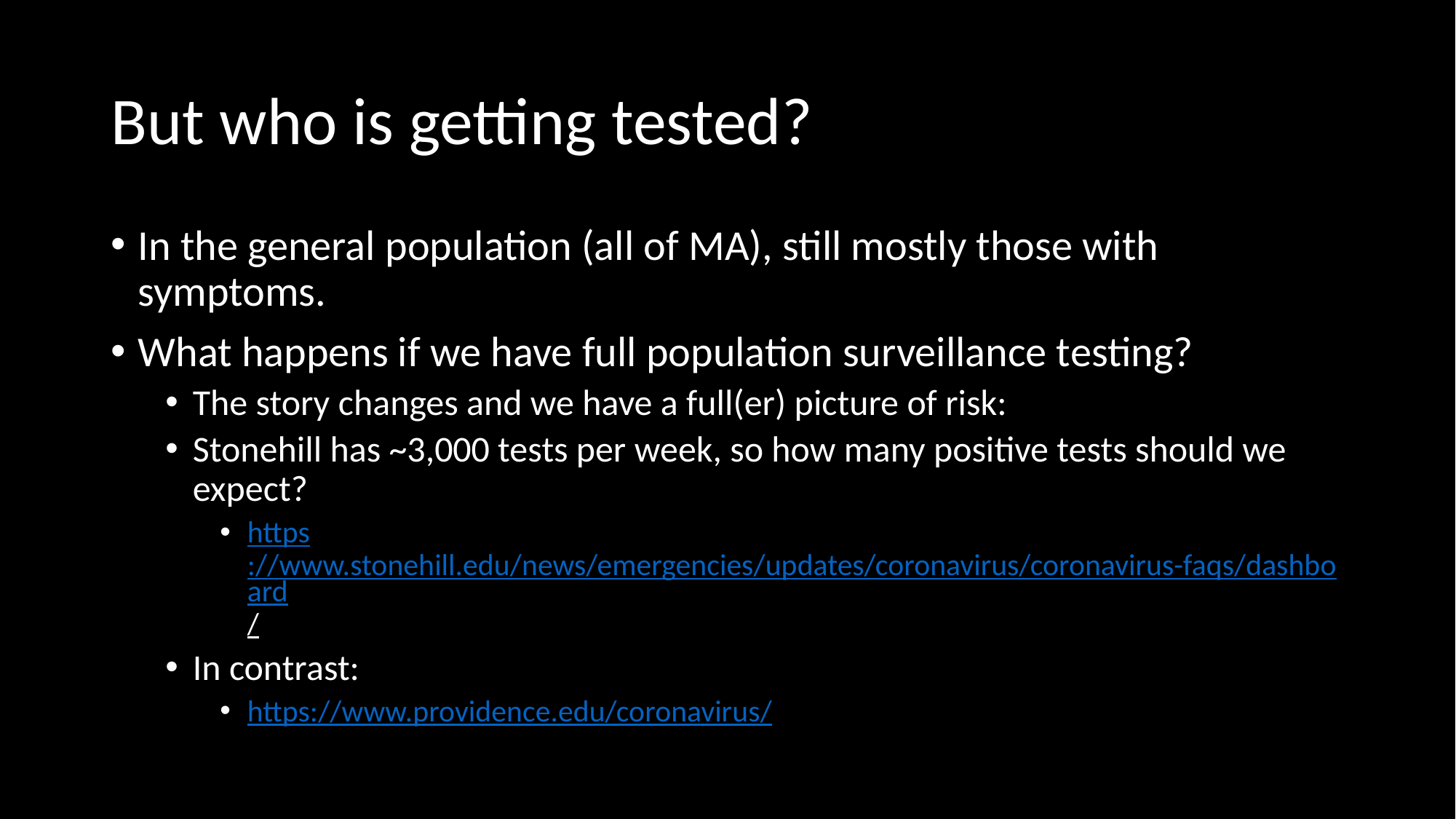

# But who is getting tested?
In the general population (all of MA), still mostly those with symptoms.
What happens if we have full population surveillance testing?
The story changes and we have a full(er) picture of risk:
Stonehill has ~3,000 tests per week, so how many positive tests should we expect?
https://www.stonehill.edu/news/emergencies/updates/coronavirus/coronavirus-faqs/dashboard/
In contrast:
https://www.providence.edu/coronavirus/